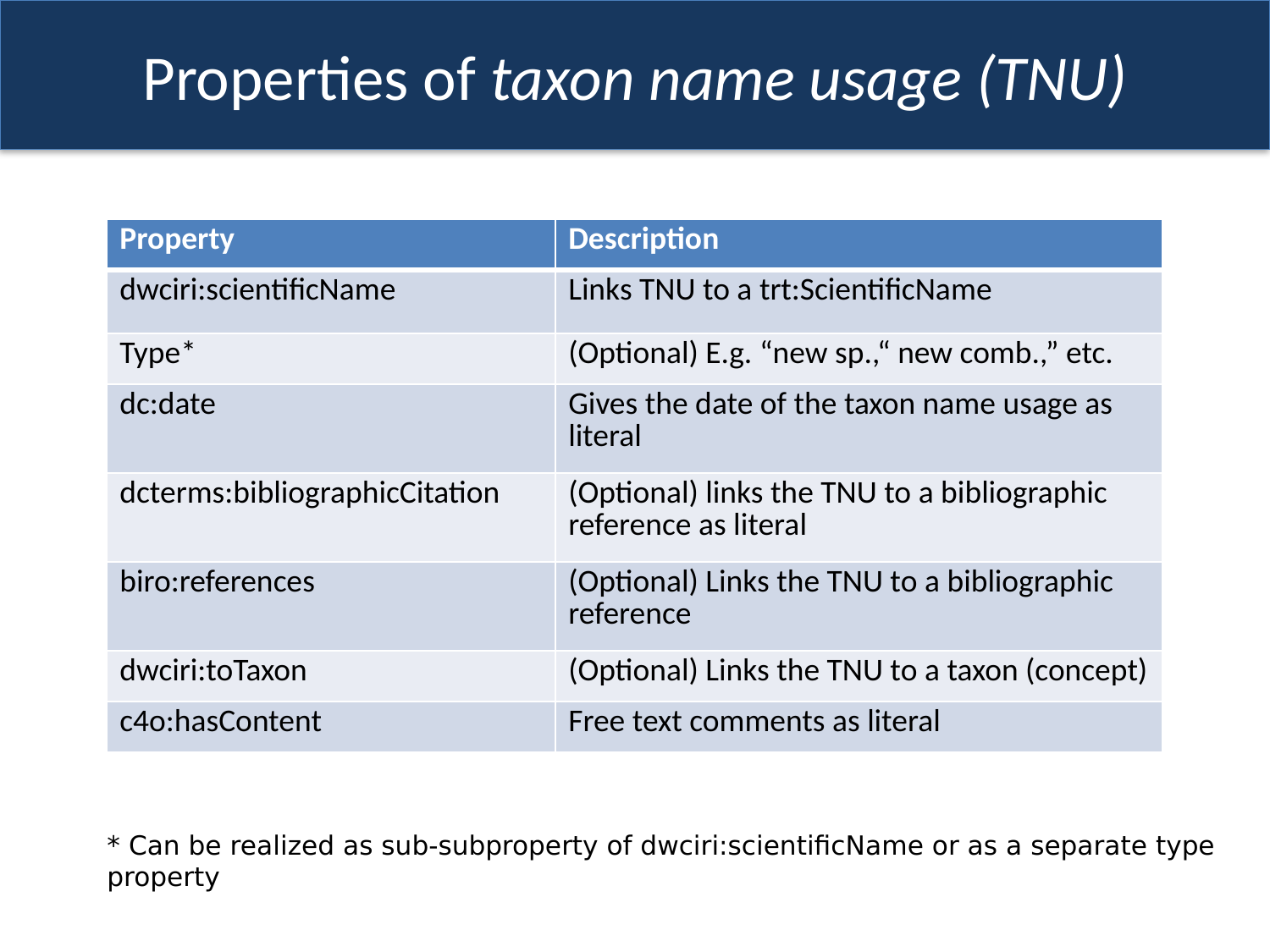

# Properties of taxon name usage (TNU)
| Property | Description |
| --- | --- |
| dwciri:scientificName | Links TNU to a trt:ScientificName |
| Type\* | (Optional) E.g. “new sp.,“ new comb.,” etc. |
| dc:date | Gives the date of the taxon name usage as literal |
| dcterms:bibliographicCitation | (Optional) links the TNU to a bibliographic reference as literal |
| biro:references | (Optional) Links the TNU to a bibliographic reference |
| dwciri:toTaxon | (Optional) Links the TNU to a taxon (concept) |
| c4o:hasContent | Free text comments as literal |
* Can be realized as sub-subproperty of dwciri:scientificName or as a separate type
property